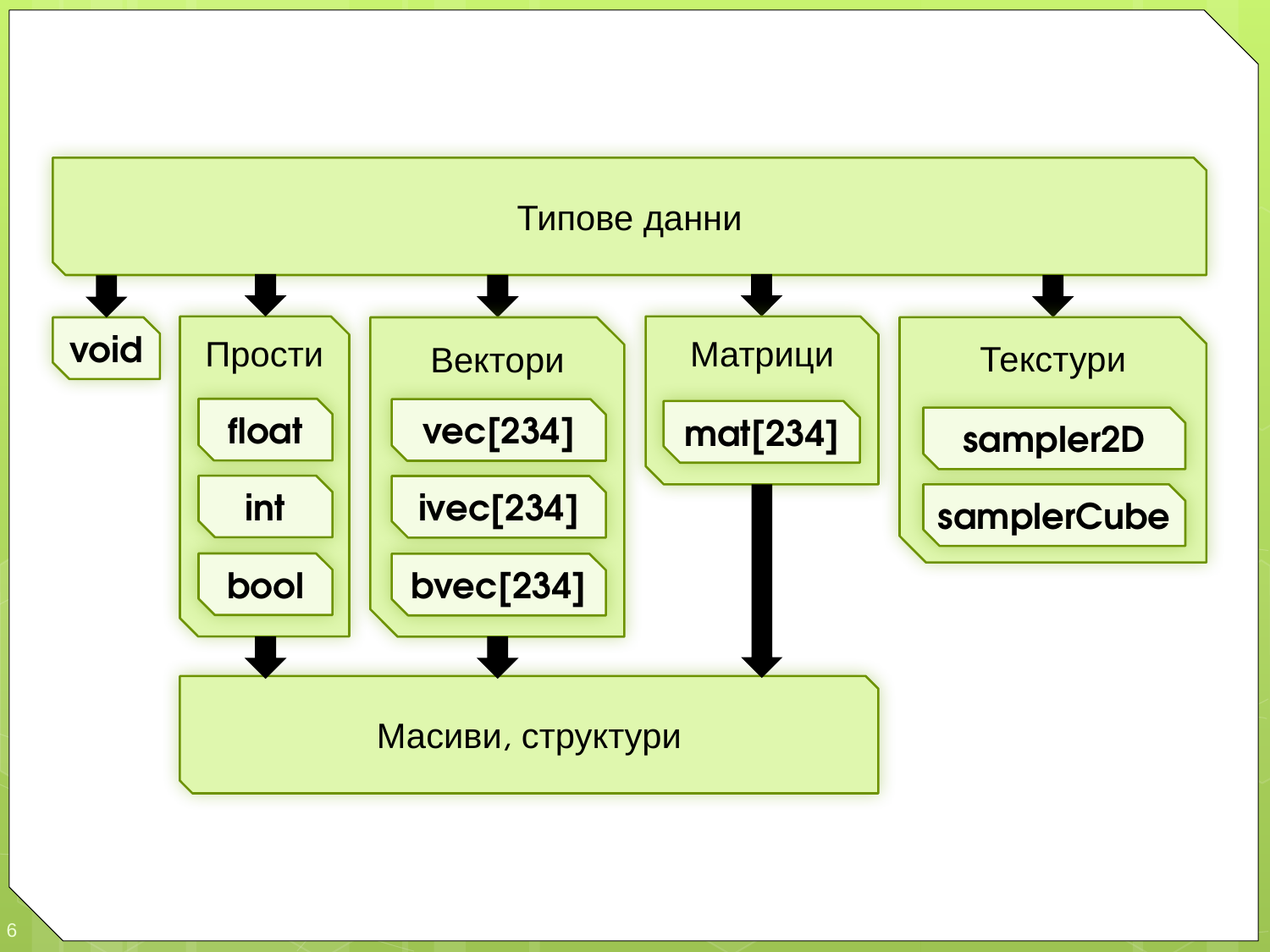

Типове данни

Прости
Матрици
Вектори
void
Текстури
float
vec[234]
mat[234]
sampler2D
int
ivec[234]
samplerCube
bool
bvec[234]

Масиви, структури